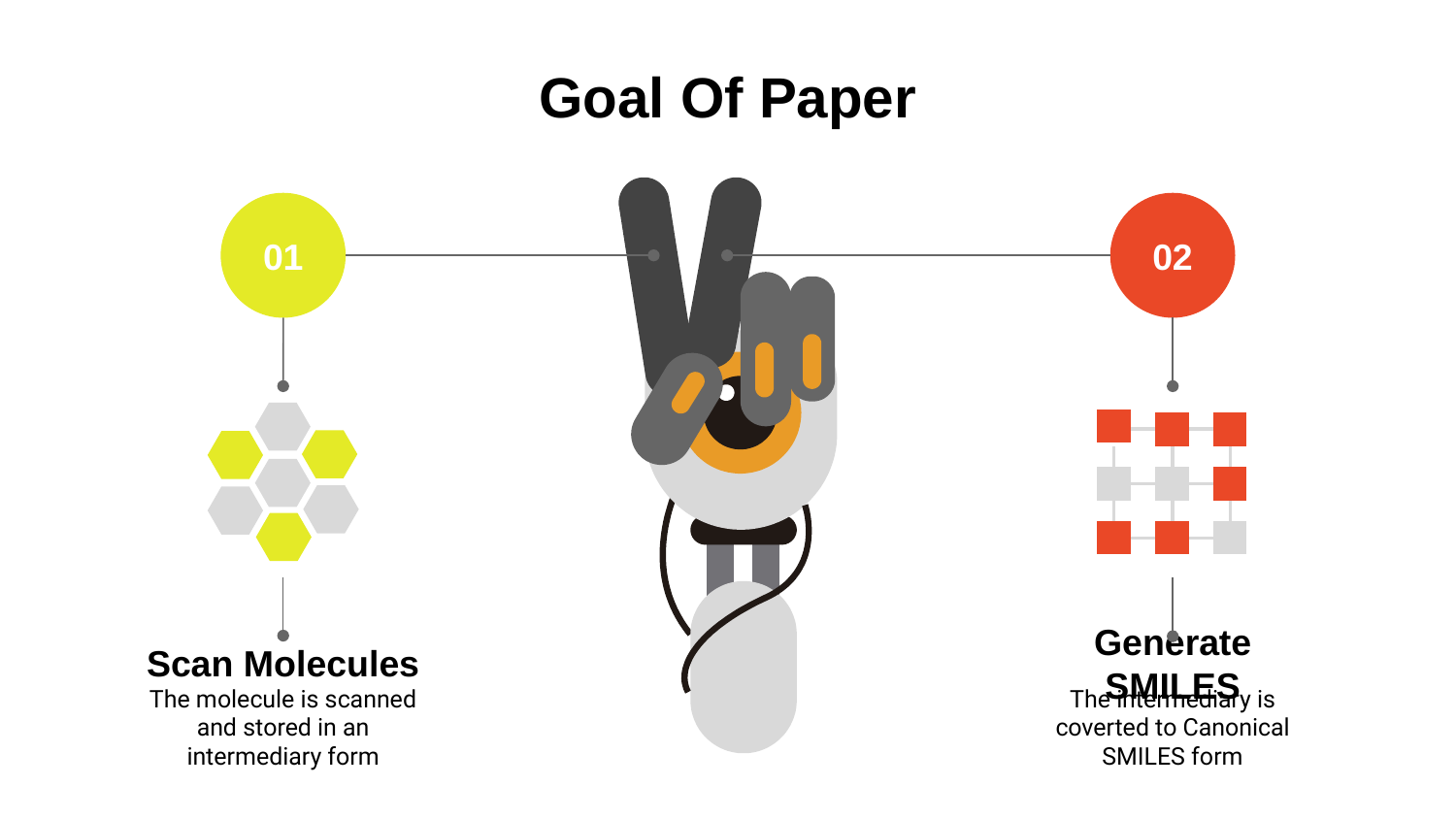

# Goal Of Paper

01
Scan Molecules
The molecule is scanned and stored in an intermediary form
02
Generate SMILES
The intermediary is coverted to Canonical SMILES form